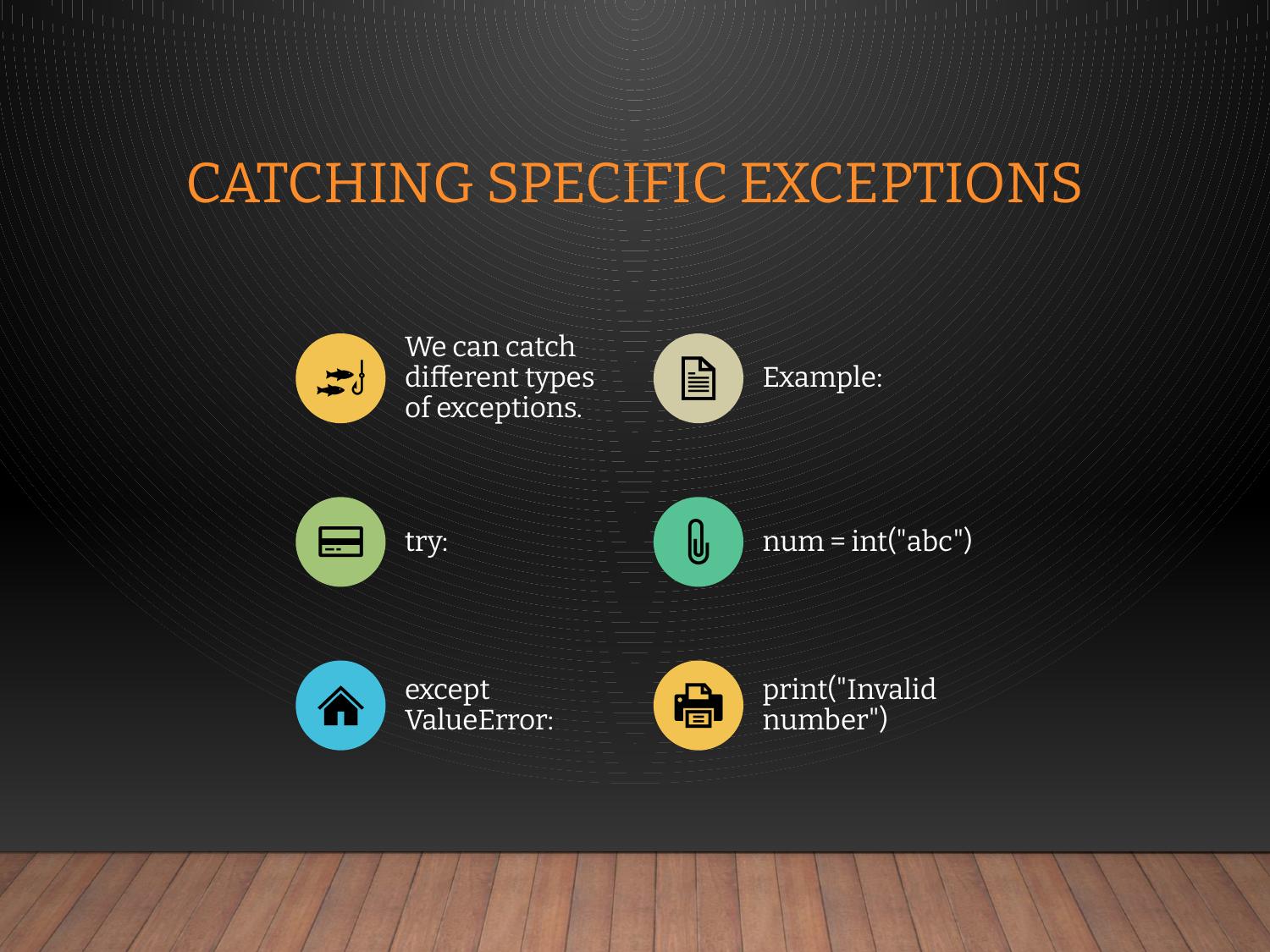

# Catching Specific Exceptions
We can catch different types of exceptions.
Example:
try:
num = int("abc")
except ValueError:
print("Invalid number")